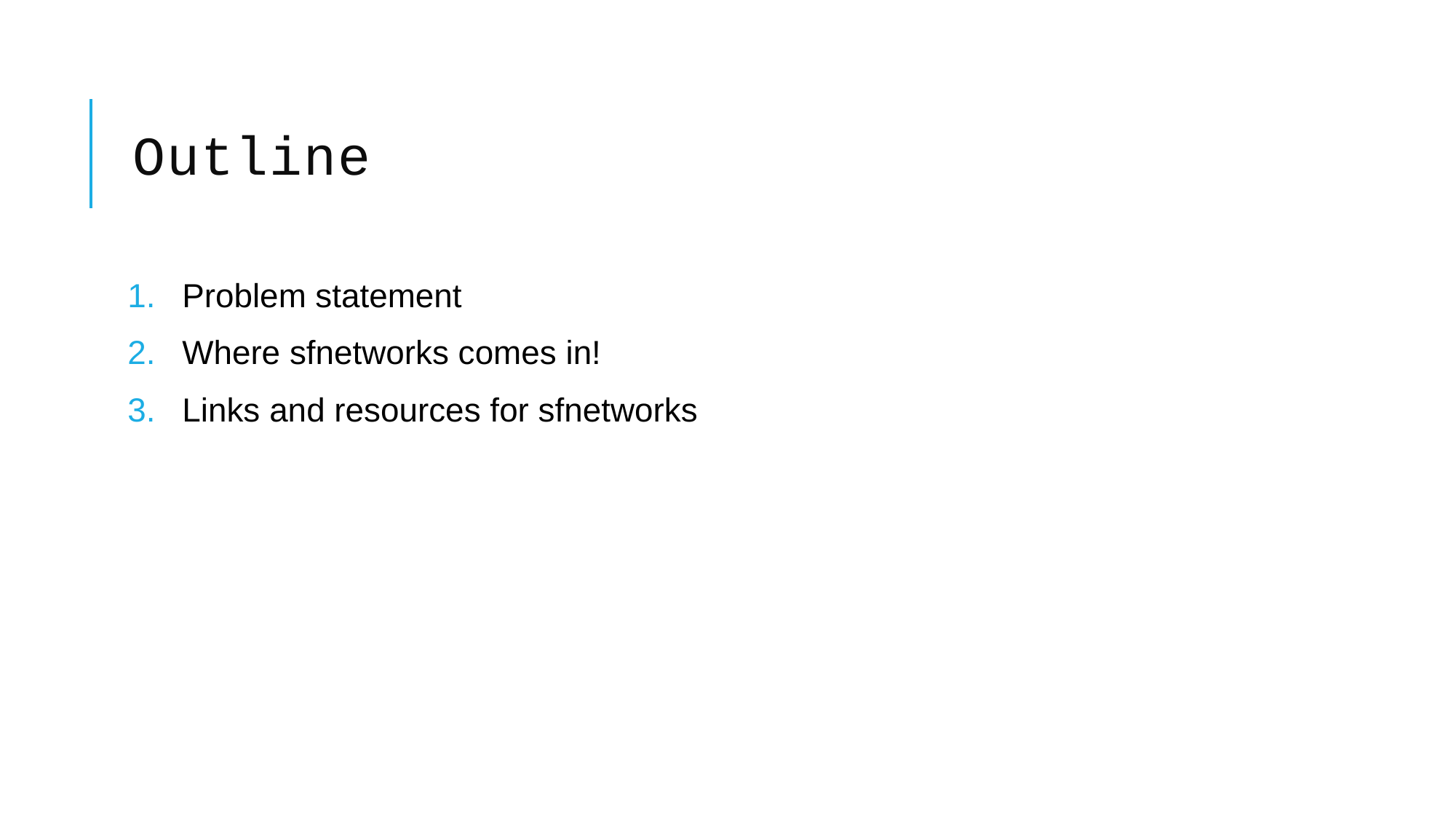

# Outline
Problem statement
Where sfnetworks comes in!
Links and resources for sfnetworks